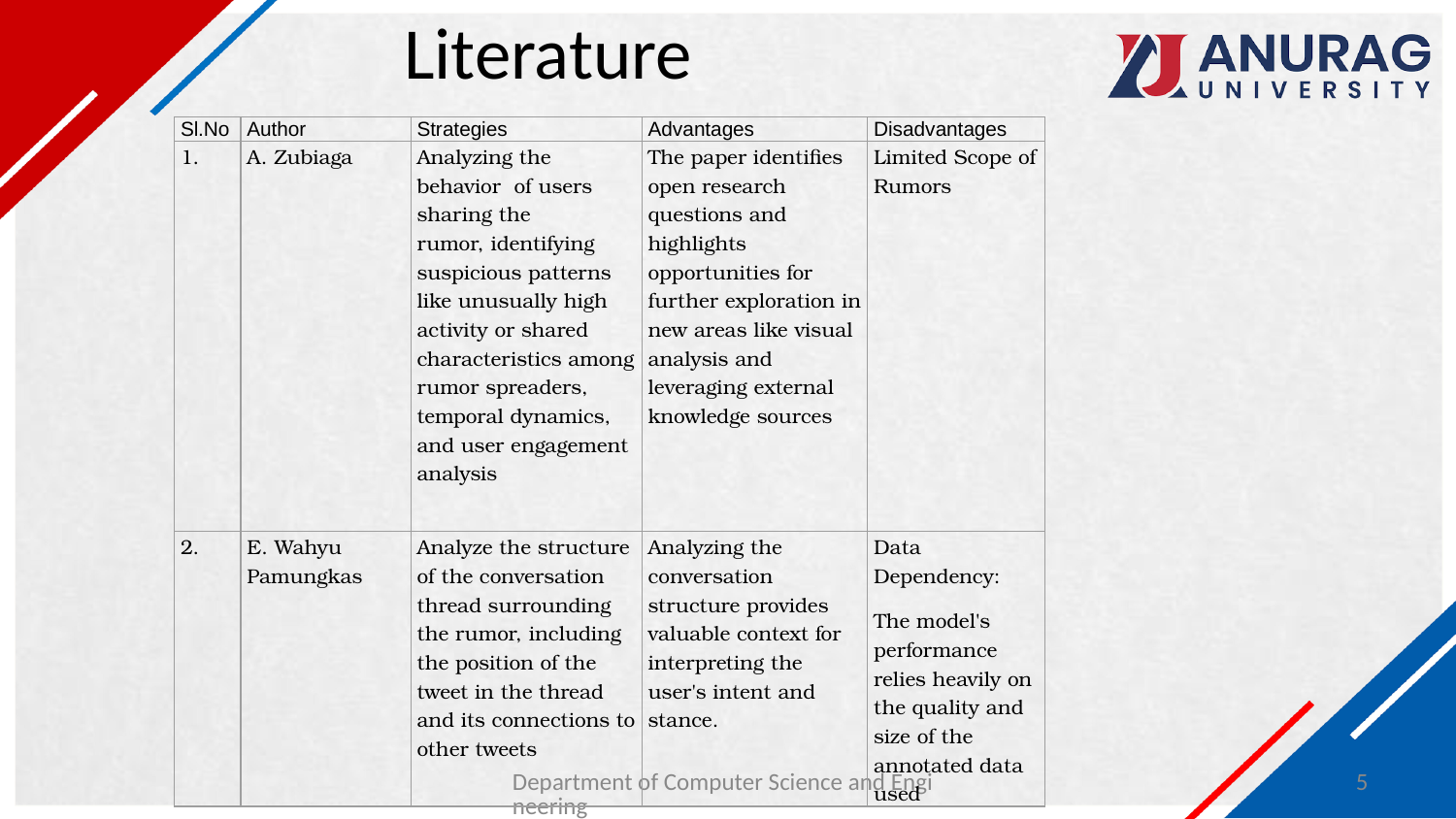

# Literature
| Sl.No | Author | Strategies | Advantages | Disadvantages |
| --- | --- | --- | --- | --- |
| 1. | A. Zubiaga | Analyzing the behavior of users sharing the rumor, identifying suspicious patterns like unusually high activity or shared characteristics among rumor spreaders, temporal dynamics, and user engagement analysis | The paper identifies open research questions and highlights opportunities for further exploration in new areas like visual analysis and leveraging external knowledge sources | Limited Scope of Rumors |
| 2. | E. Wahyu Pamungkas | Analyze the structure of the conversation thread surrounding the rumor, including the position of the tweet in the thread and its connections to other tweets | Analyzing the conversation structure provides valuable context for interpreting the user's intent and stance. | Data Dependency: The model's performance relies heavily on the quality and size of the annotated data used |

Department of Computer Science and Engineering
5